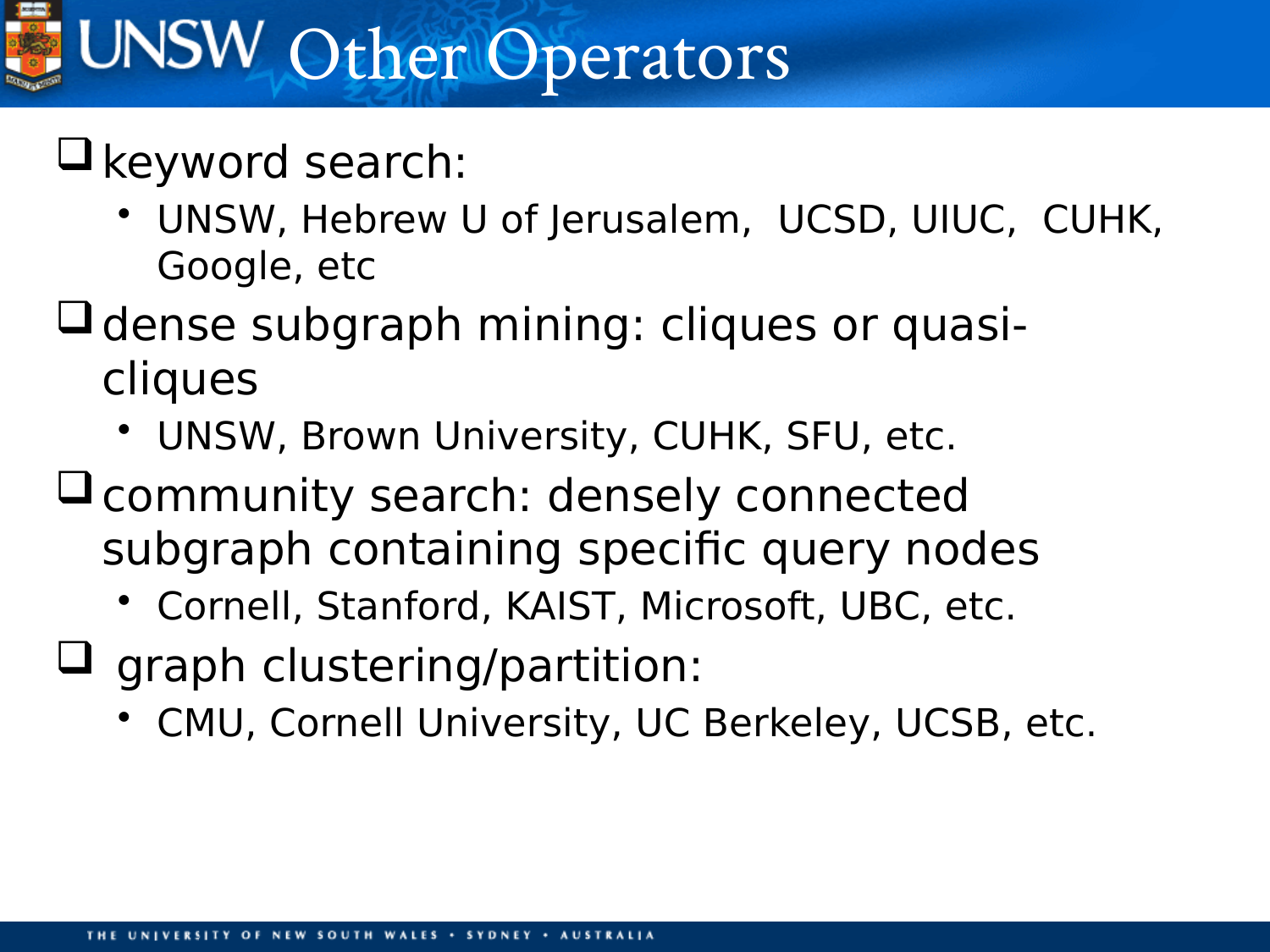

# Other Operators
keyword search:
UNSW, Hebrew U of Jerusalem,  UCSD, UIUC,  CUHK, Google, etc
dense subgraph mining: cliques or quasi-cliques
UNSW, Brown University, CUHK, SFU, etc.
community search: densely connected subgraph containing specific query nodes
Cornell, Stanford, KAIST, Microsoft, UBC, etc.
 graph clustering/partition:
CMU, Cornell University, UC Berkeley, UCSB, etc.